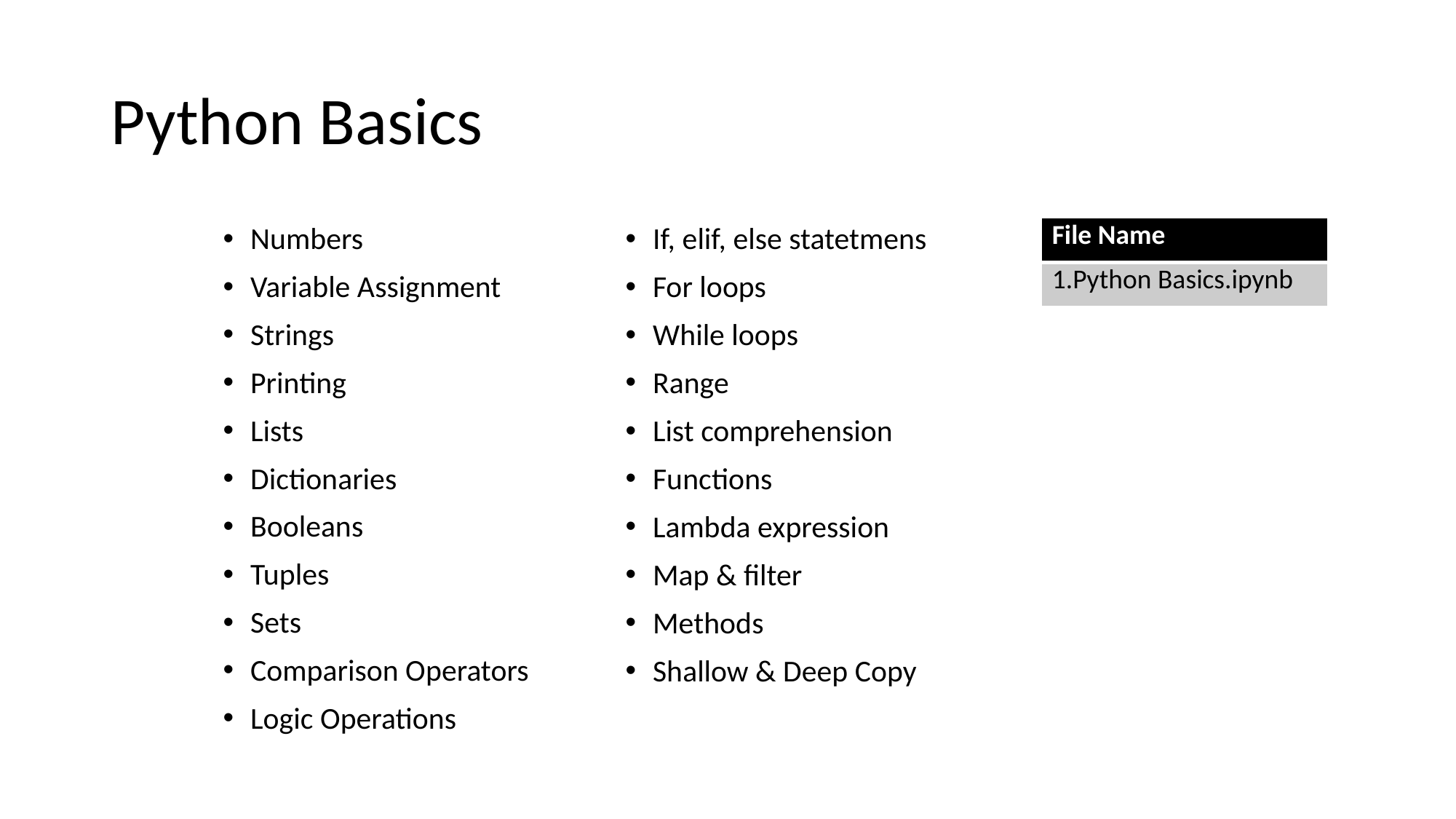

# Python Basics
Numbers
Variable Assignment
Strings
Printing
Lists
Dictionaries
Booleans
Tuples
Sets
Comparison Operators
Logic Operations

If, elif, else statetmens
For loops
While loops
Range
List comprehension
Functions
Lambda expression
Map & filter
Methods
Shallow & Deep Copy

| File Name |
| --- |
| 1.Python Basics.ipynb |